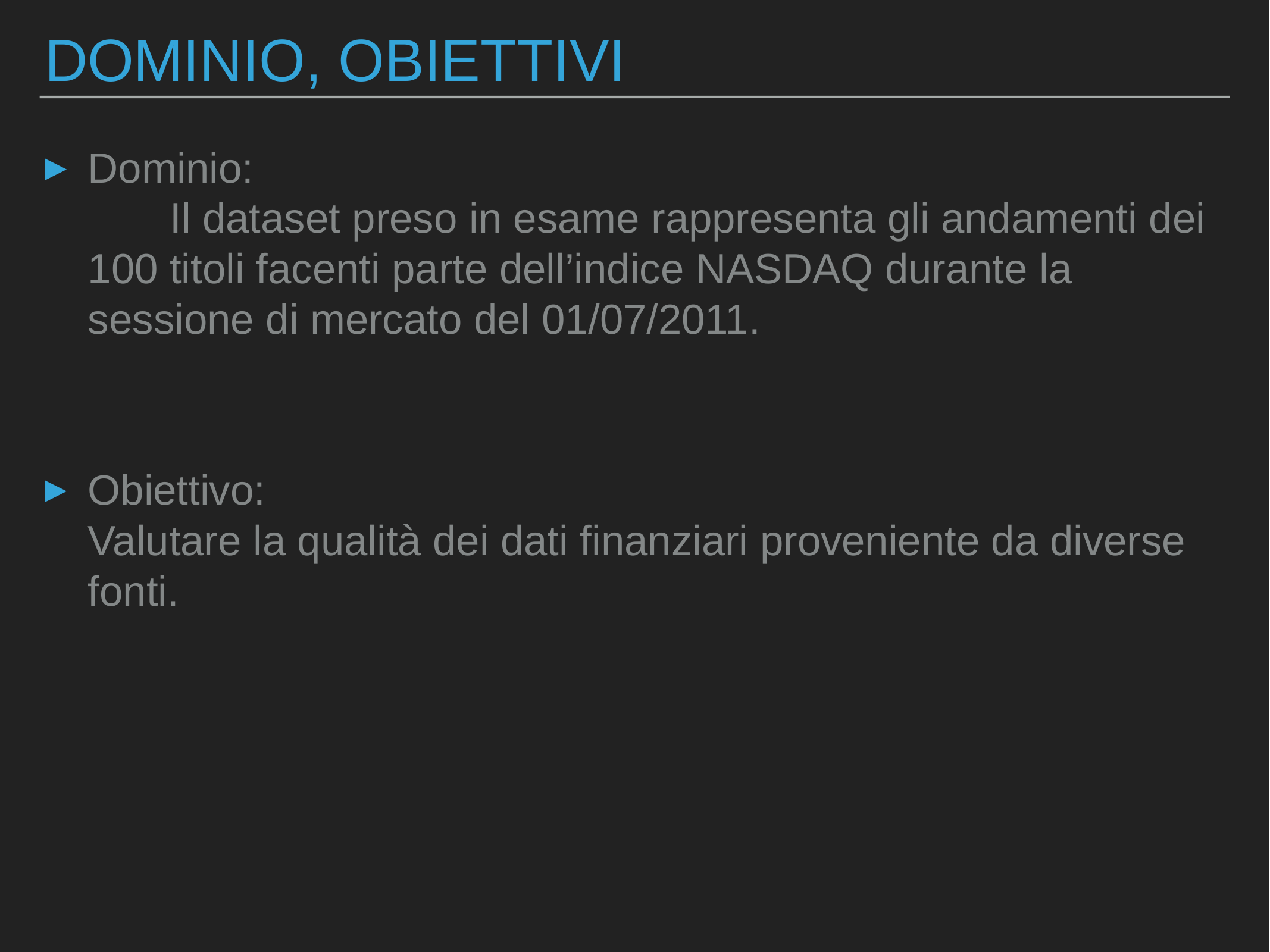

# DOMINIO, OBIETTIVI
Dominio:                                                                                          Il dataset preso in esame rappresenta gli andamenti dei 100 titoli facenti parte dell’indice NASDAQ durante la sessione di mercato del 01/07/2011.

Obiettivo:                                                                             Valutare la qualità dei dati finanziari proveniente da diverse fonti.